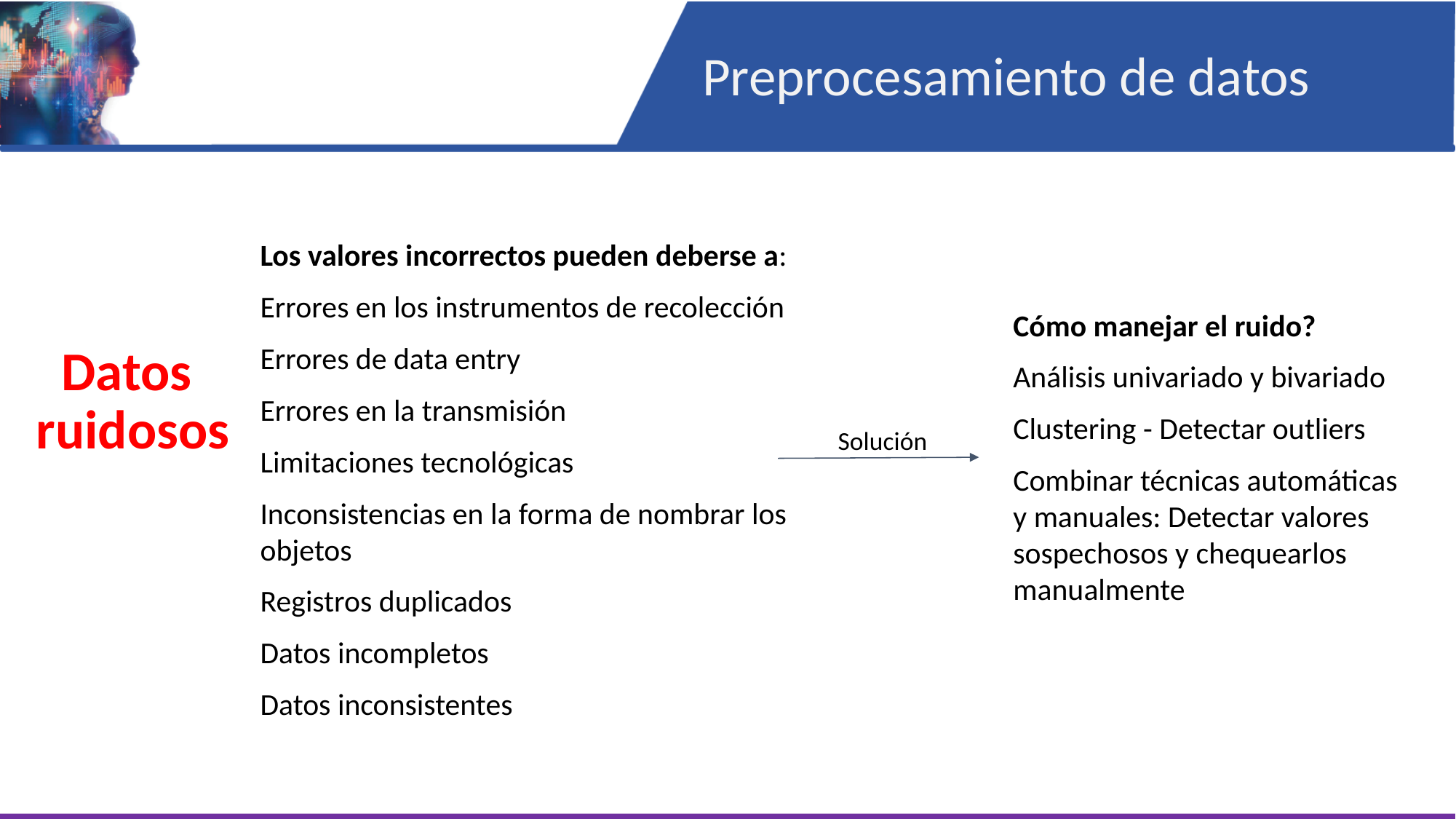

Preprocesamiento de datos
Los valores incorrectos pueden deberse a:
Errores en los instrumentos de recolección
Errores de data entry
Errores en la transmisión
Limitaciones tecnológicas
Inconsistencias en la forma de nombrar los objetos
Registros duplicados
Datos incompletos
Datos inconsistentes
Datos
ruidosos
Cómo manejar el ruido?
Análisis univariado y bivariado
Clustering - Detectar outliers
Combinar técnicas automáticas y manuales: Detectar valores sospechosos y chequearlos manualmente
Solución